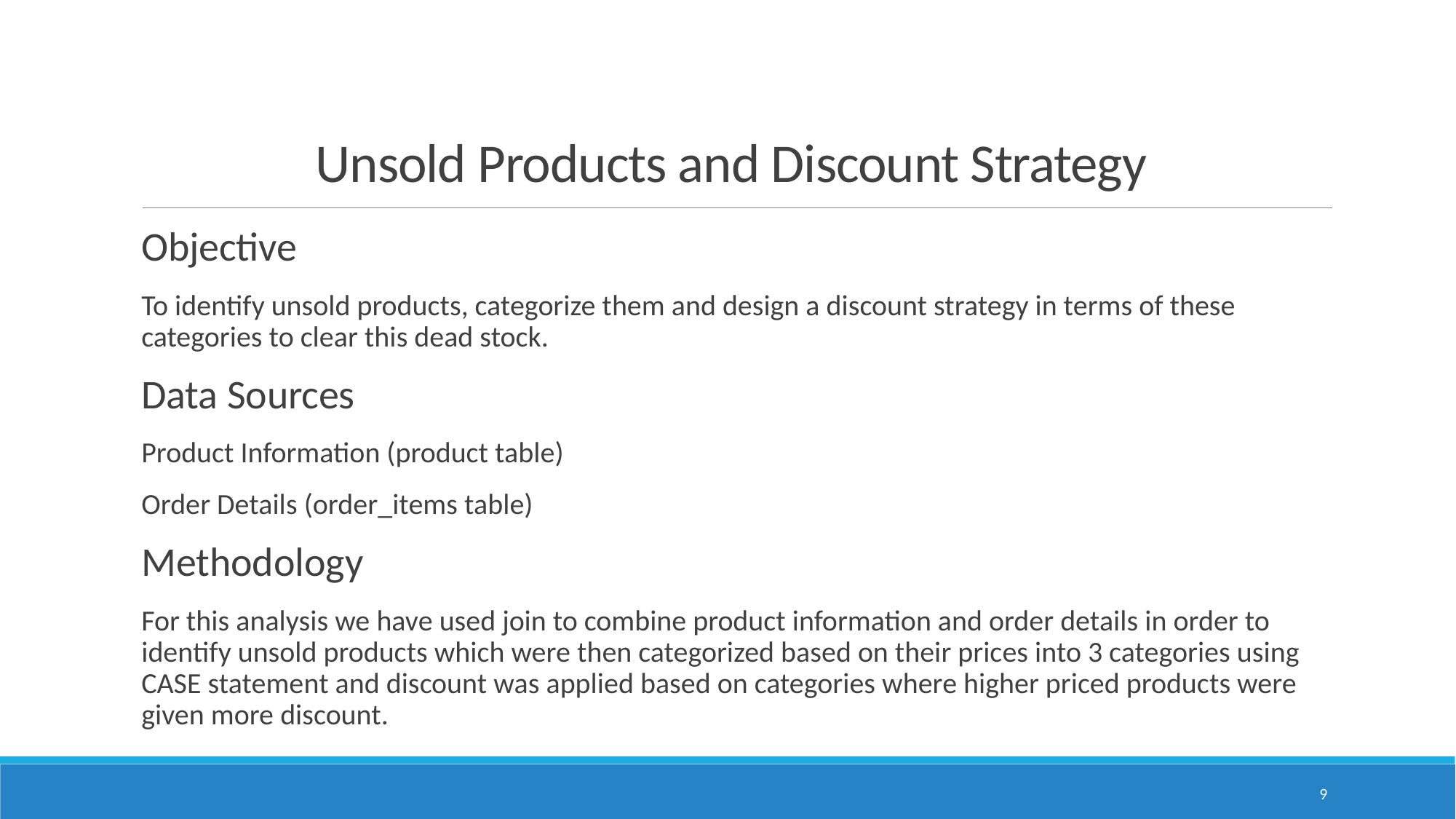

# Unsold Products and Discount Strategy
Objective
To identify unsold products, categorize them and design a discount strategy in terms of these categories to clear this dead stock.
Data Sources
Product Information (product table)
Order Details (order_items table)
Methodology
For this analysis we have used join to combine product information and order details in order to identify unsold products which were then categorized based on their prices into 3 categories using CASE statement and discount was applied based on categories where higher priced products were given more discount.
9